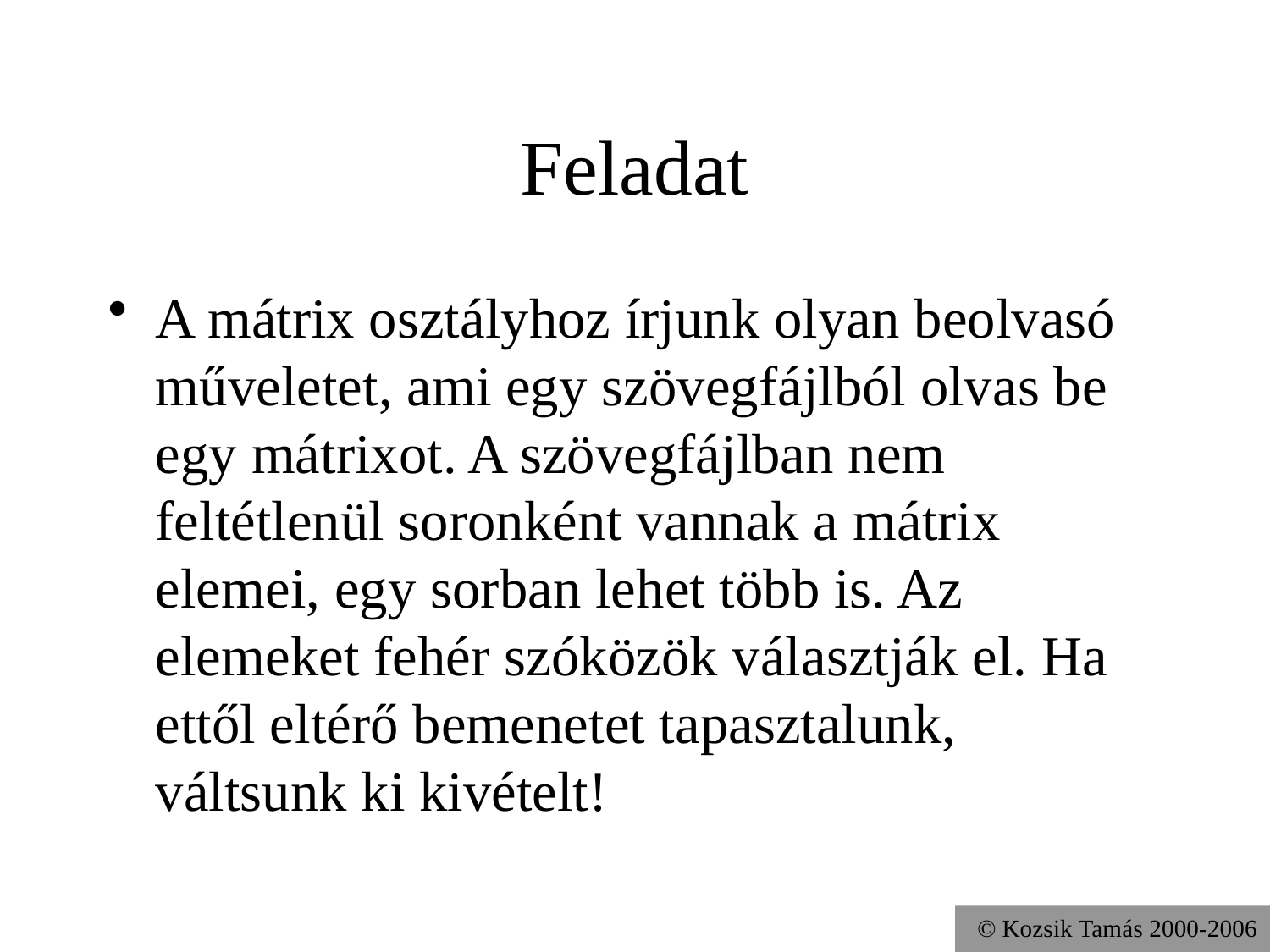

# Feladat
A mátrix osztályhoz írjunk olyan beolvasó műveletet, ami egy szövegfájlból olvas be egy mátrixot. A szövegfájlban nem feltétlenül soronként vannak a mátrix elemei, egy sorban lehet több is. Az elemeket fehér szóközök választják el. Ha ettől eltérő bemenetet tapasztalunk, váltsunk ki kivételt!
© Kozsik Tamás 2000-2006